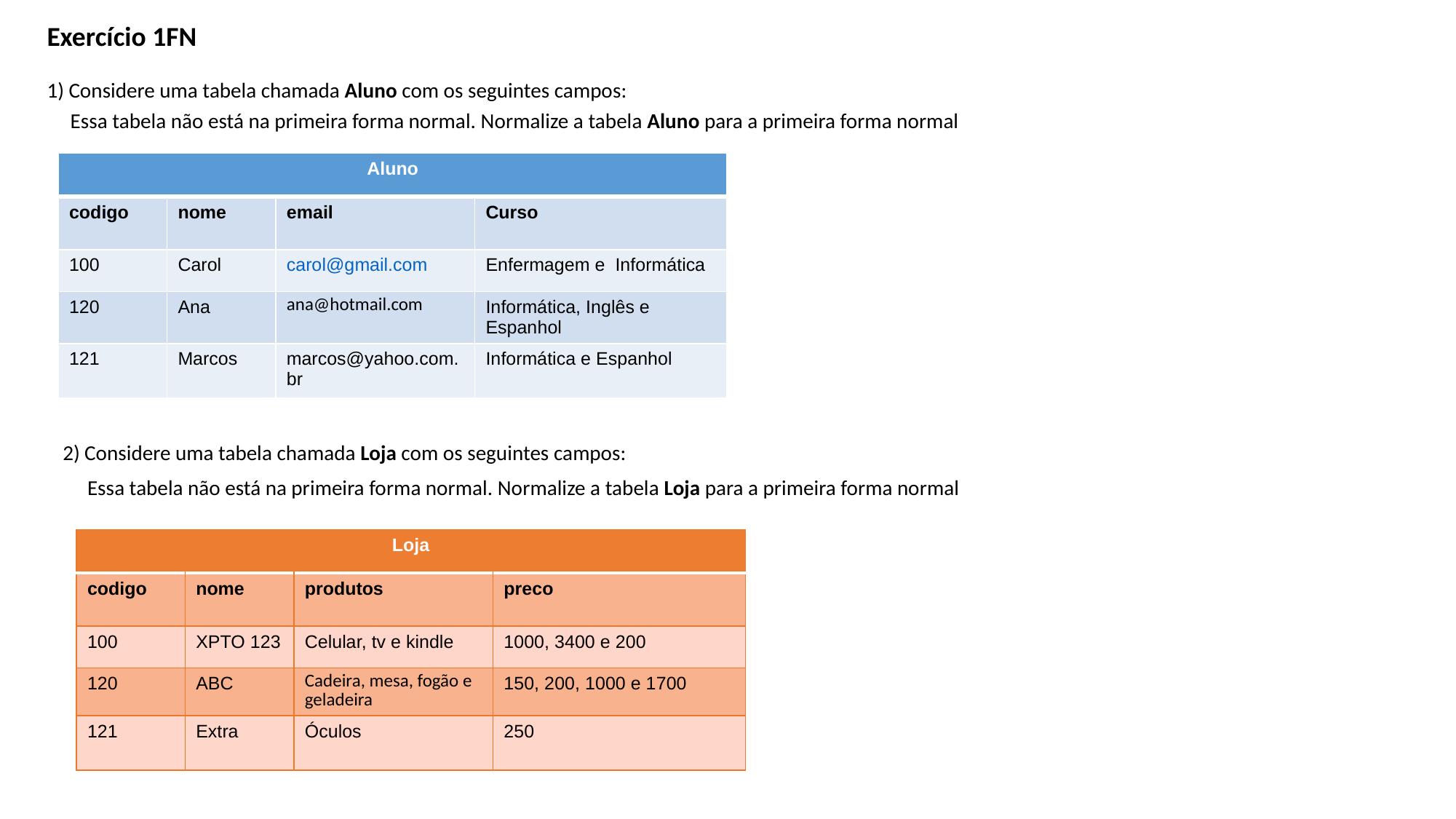

# Exercício 1FN
1) Considere uma tabela chamada Aluno com os seguintes campos:
Essa tabela não está na primeira forma normal. Normalize a tabela Aluno para a primeira forma normal
| Aluno |  |  |  |
| --- | --- | --- | --- |
| codigo | nome | email | Curso |
| 100 | Carol | carol@gmail.com | Enfermagem e Informática |
| 120 | Ana | ana@hotmail.com | Informática, Inglês e Espanhol |
| 121 | Marcos | marcos@yahoo.com.br | Informática e Espanhol |
2) Considere uma tabela chamada Loja com os seguintes campos:
Essa tabela não está na primeira forma normal. Normalize a tabela Loja para a primeira forma normal
| Loja |  |  |  |
| --- | --- | --- | --- |
| codigo | nome | produtos | preco |
| 100 | XPTO 123 | Celular, tv e kindle | 1000, 3400 e 200 |
| 120 | ABC | Cadeira, mesa, fogão e geladeira | 150, 200, 1000 e 1700 |
| 121 | Extra | Óculos | 250 |